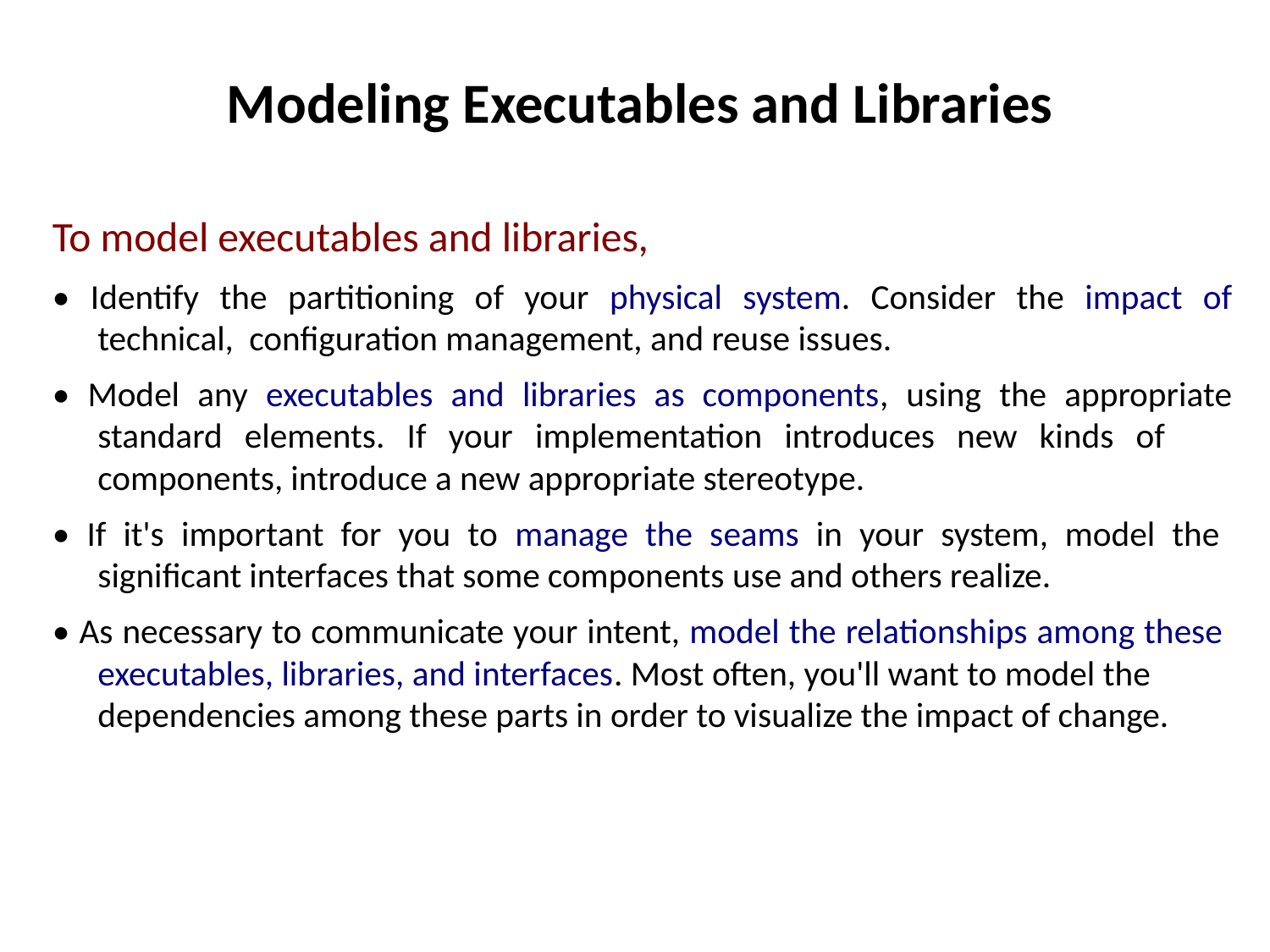

# Modeling Executables and Libraries
To model executables and libraries,
• Identify the partitioning of your physical system. Consider the impact of technical,  configuration management, and reuse issues.
• Model any executables and libraries as components, using the appropriate standard elements. If your implementation introduces new kinds of 			components, introduce a new appropriate stereotype.
• If it's important for you to manage the seams in your system, model the		significant interfaces that some components use and others realize.
• As necessary to communicate your intent, model the relationships among these  executables, libraries, and interfaces. Most often, you'll want to model the 		dependencies among these parts in order to visualize the impact of change.